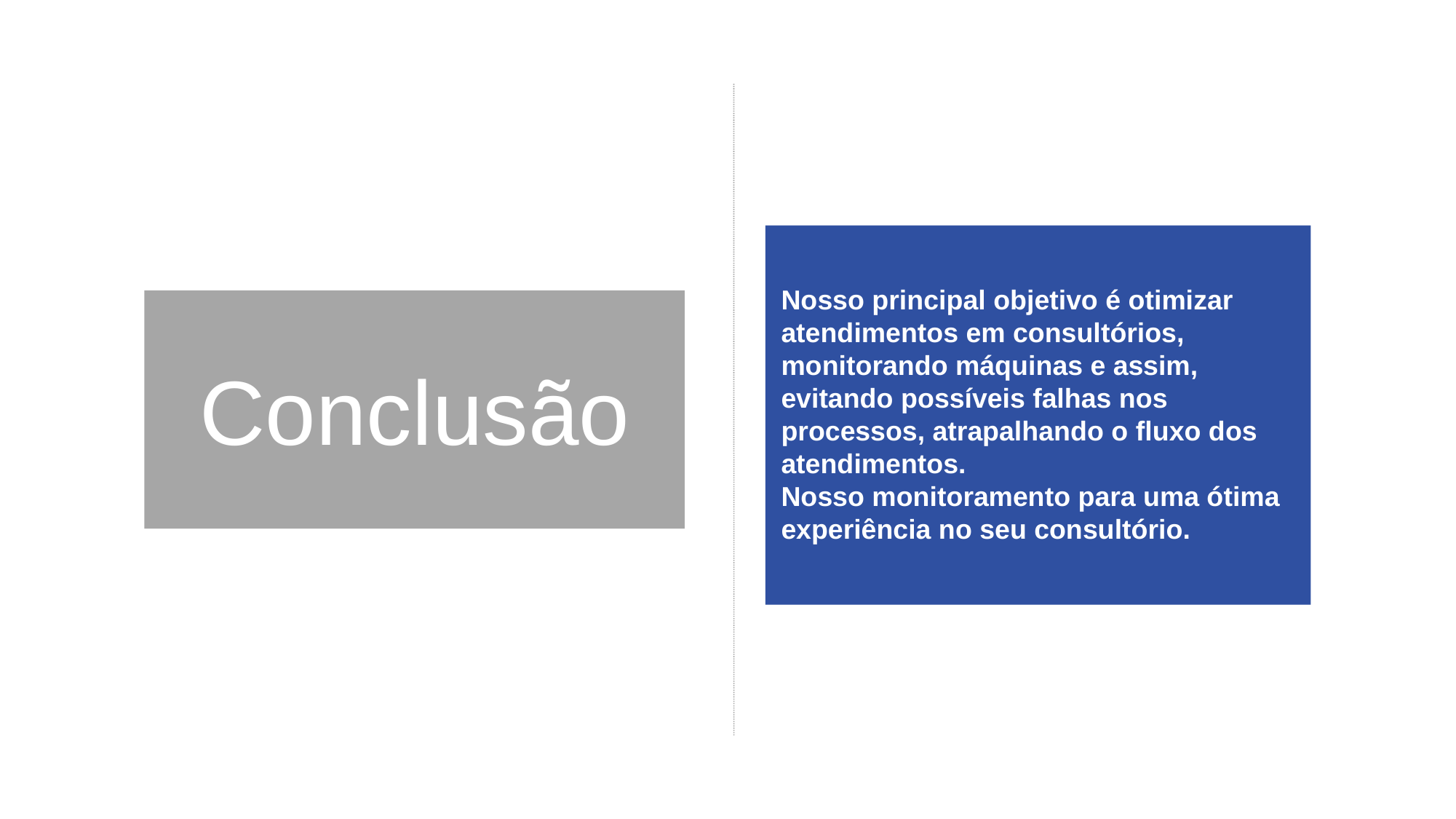

Nosso principal objetivo é otimizar atendimentos em consultórios, monitorando máquinas e assim, evitando possíveis falhas nos processos, atrapalhando o fluxo dos atendimentos.
Nosso monitoramento para uma ótima experiência no seu consultório.

Conclusão